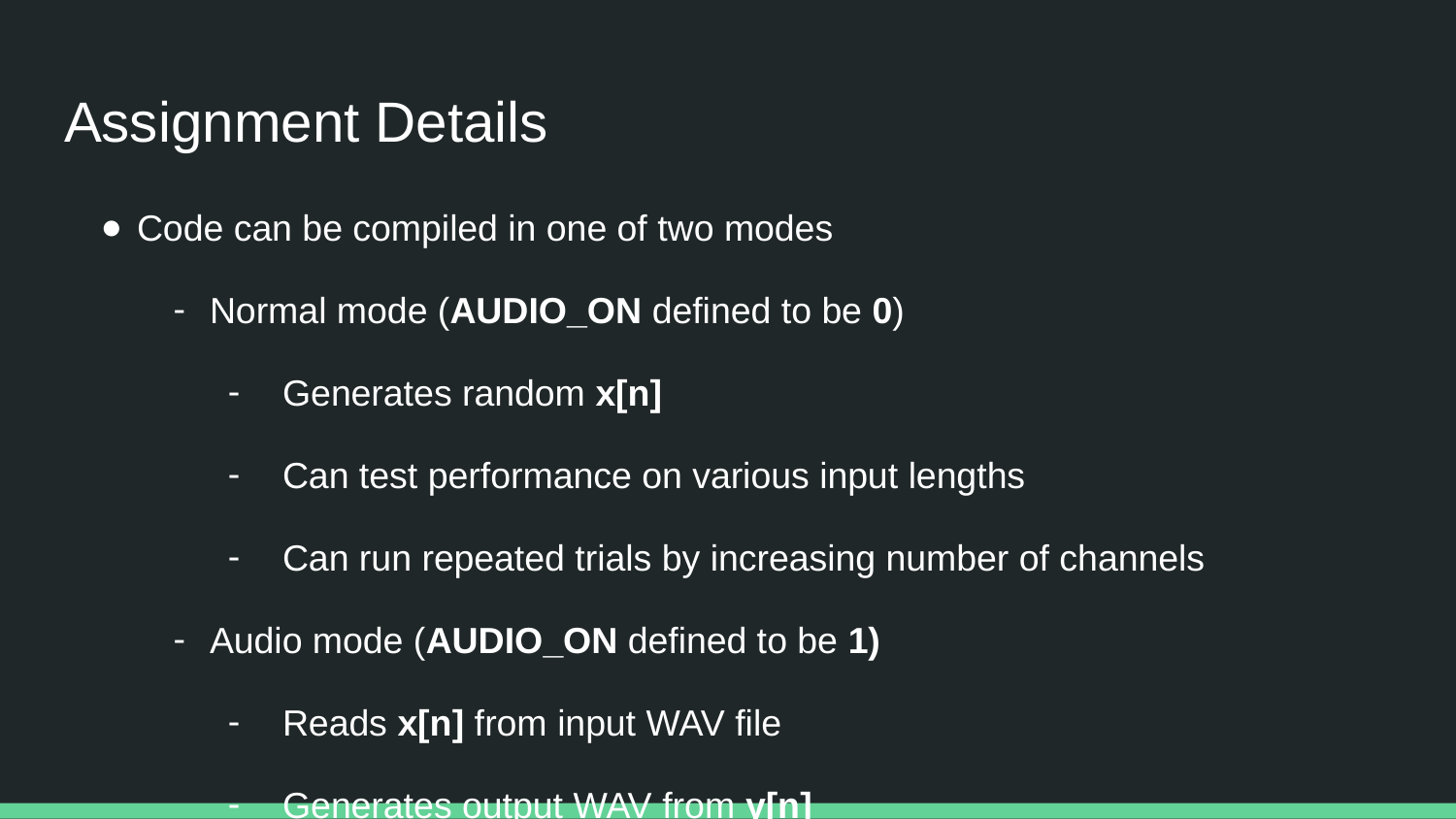

# Assignment Details
Code can be compiled in one of two modes
Normal mode (AUDIO_ON defined to be 0)
Generates random x[n]
Can test performance on various input lengths
Can run repeated trials by increasing number of channels
Audio mode (AUDIO_ON defined to be 1)
Reads x[n] from input WAV file
Generates output WAV from y[n]
Gaussian h[n] is an (imperfect) low-pass filter - high frequencies should be attenuated